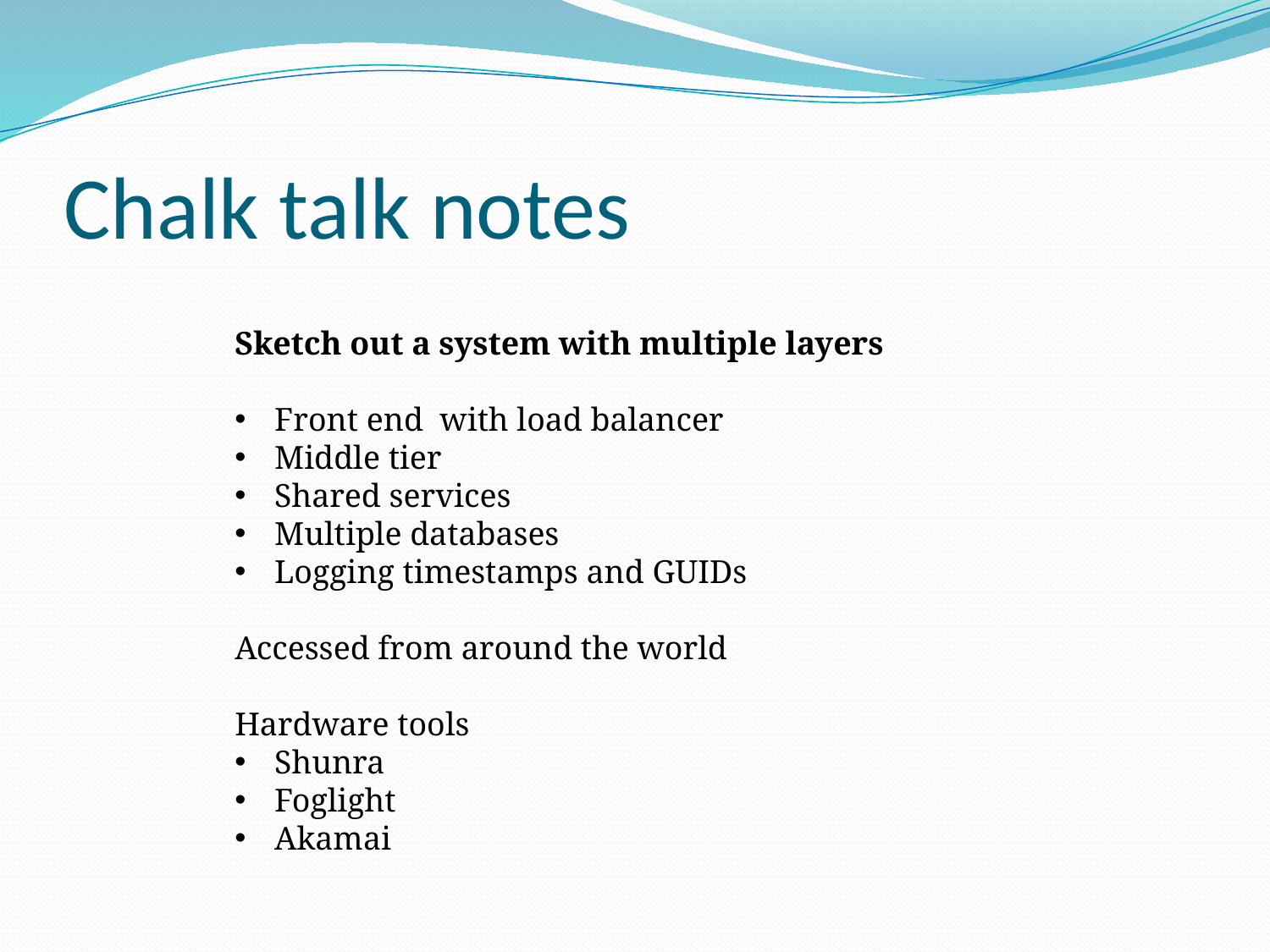

# Chalk talk notes
Sketch out a system with multiple layers

Front end  with load balancer
Middle tier
Shared services
Multiple databases
Logging timestamps and GUIDs

Accessed from around the world

Hardware tools
Shunra
Foglight
Akamai